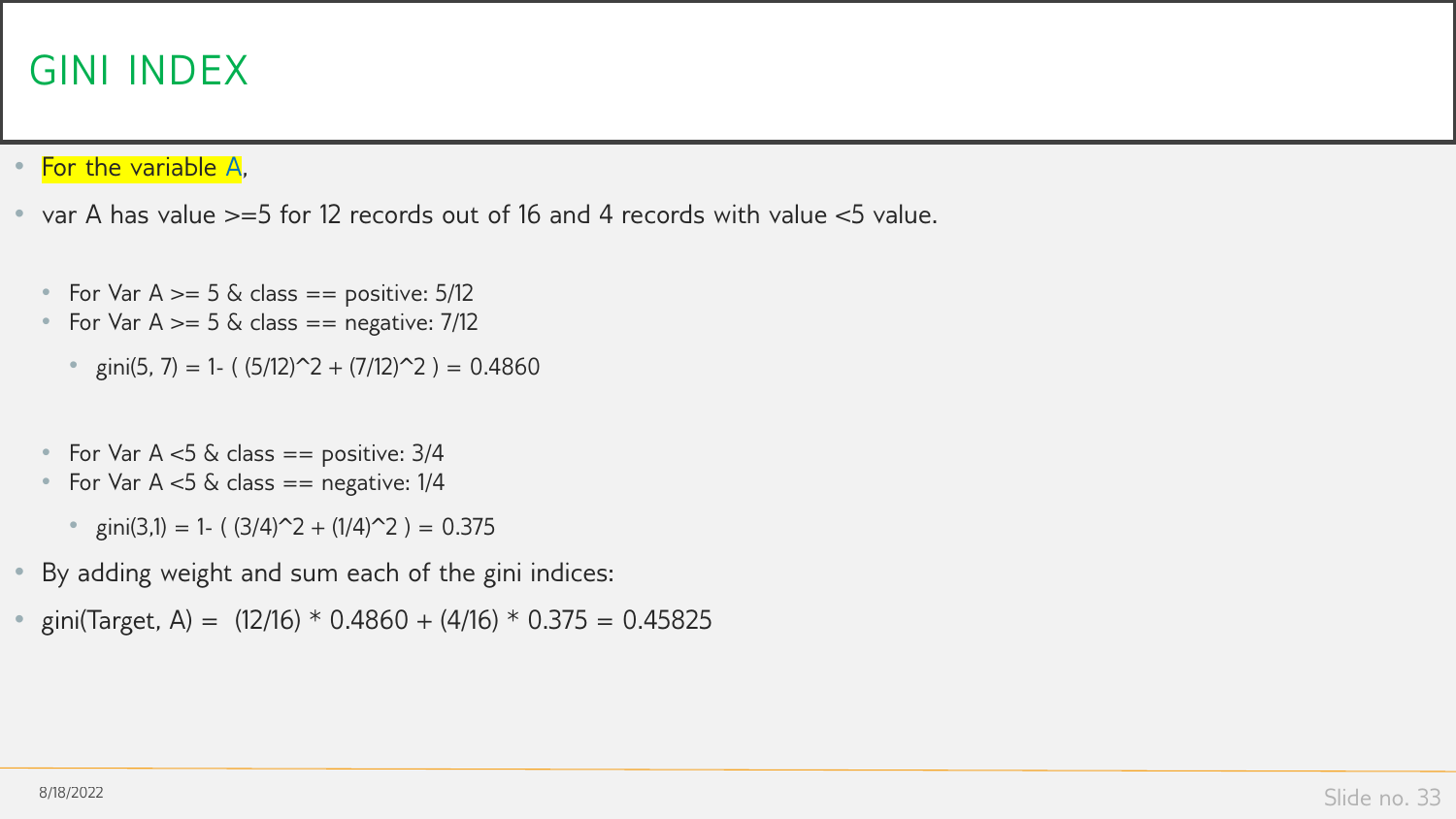

# Gini Index
For the variable A,
var A has value >=5 for 12 records out of 16 and 4 records with value <5 value.

For Var A >= 5 & class == positive: 5/12
For Var A >= 5 & class == negative: 7/12
gini(5, 7) = 1- ( (5/12)^2 + (7/12)^2 ) = 0.4860

For Var A <5 & class == positive: 3/4
For Var A <5 & class == negative: 1/4
gini(3,1) = 1- ( (3/4)^2 + (1/4)^2 ) = 0.375
By adding weight and sum each of the gini indices:
gini(Target, A) =  (12/16) * 0.4860 + (4/16) * 0.375 = 0.45825

8/18/2022
Slide no. 33